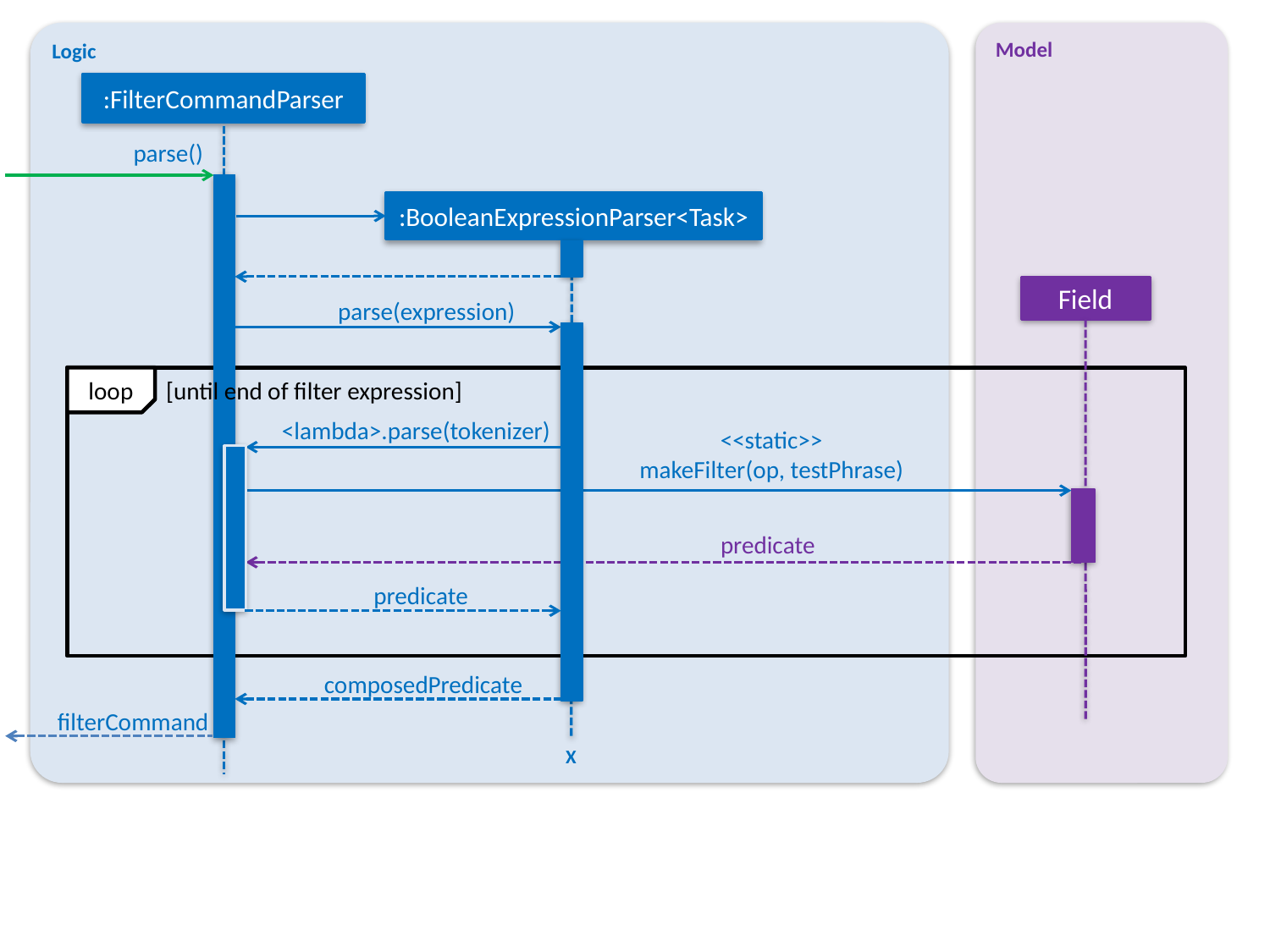

Logic
Model
:FilterCommandParser
parse()

:BooleanExpressionParser<Task>

Field
parse(expression)

loop      [until end of filter expression]
<lambda>.parse(tokenizer)
<<static>>
makeFilter(op, testPhrase)

predicate
predicate
composedPredicate
filterCommand
X